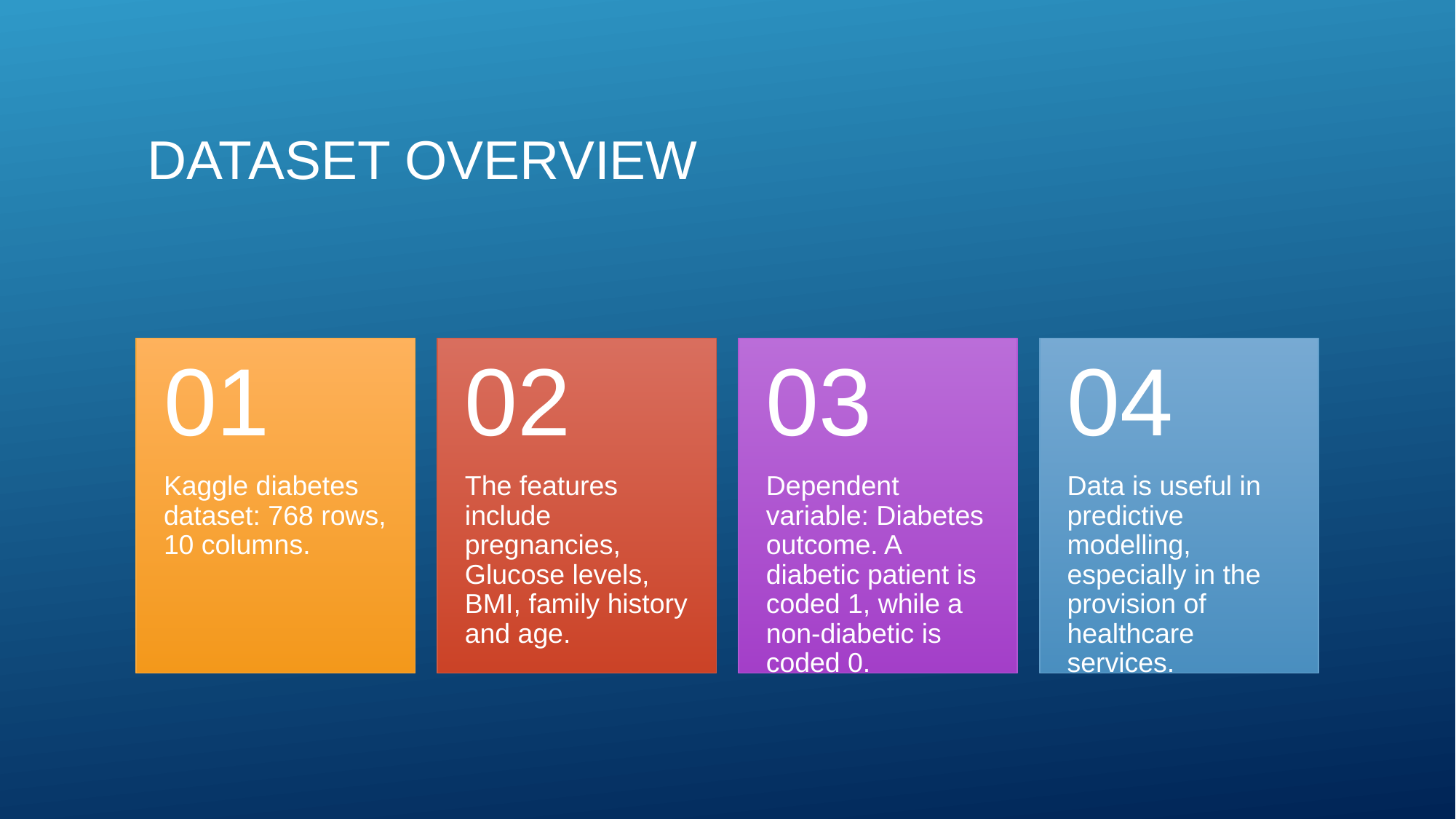

# DATASET OVERVIEW
Kaggle diabetes dataset: 768 rows, 10 columns.
01
The features include pregnancies, Glucose levels, BMI, family history and age.
02
Dependent variable: Diabetes outcome. A diabetic patient is coded 1, while a non-diabetic is coded 0.
03
Data is useful in predictive modelling, especially in the provision of healthcare services.
04